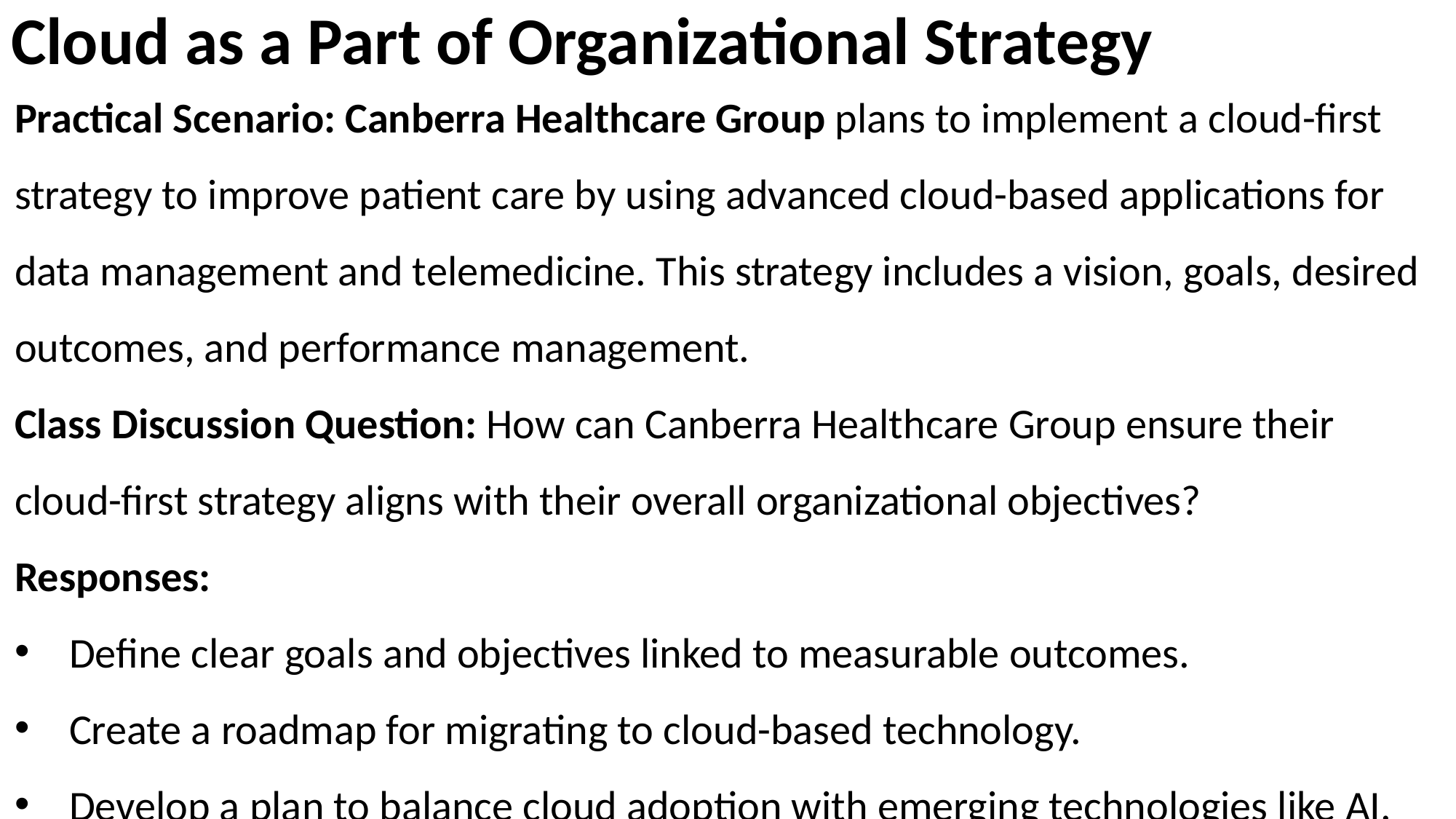

# Cloud as a Part of Organizational Strategy
Practical Scenario: Canberra Healthcare Group plans to implement a cloud-first strategy to improve patient care by using advanced cloud-based applications for data management and telemedicine. This strategy includes a vision, goals, desired outcomes, and performance management.
Class Discussion Question: How can Canberra Healthcare Group ensure their cloud-first strategy aligns with their overall organizational objectives?
Responses:
Define clear goals and objectives linked to measurable outcomes.
Create a roadmap for migrating to cloud-based technology.
Develop a plan to balance cloud adoption with emerging technologies like AI.